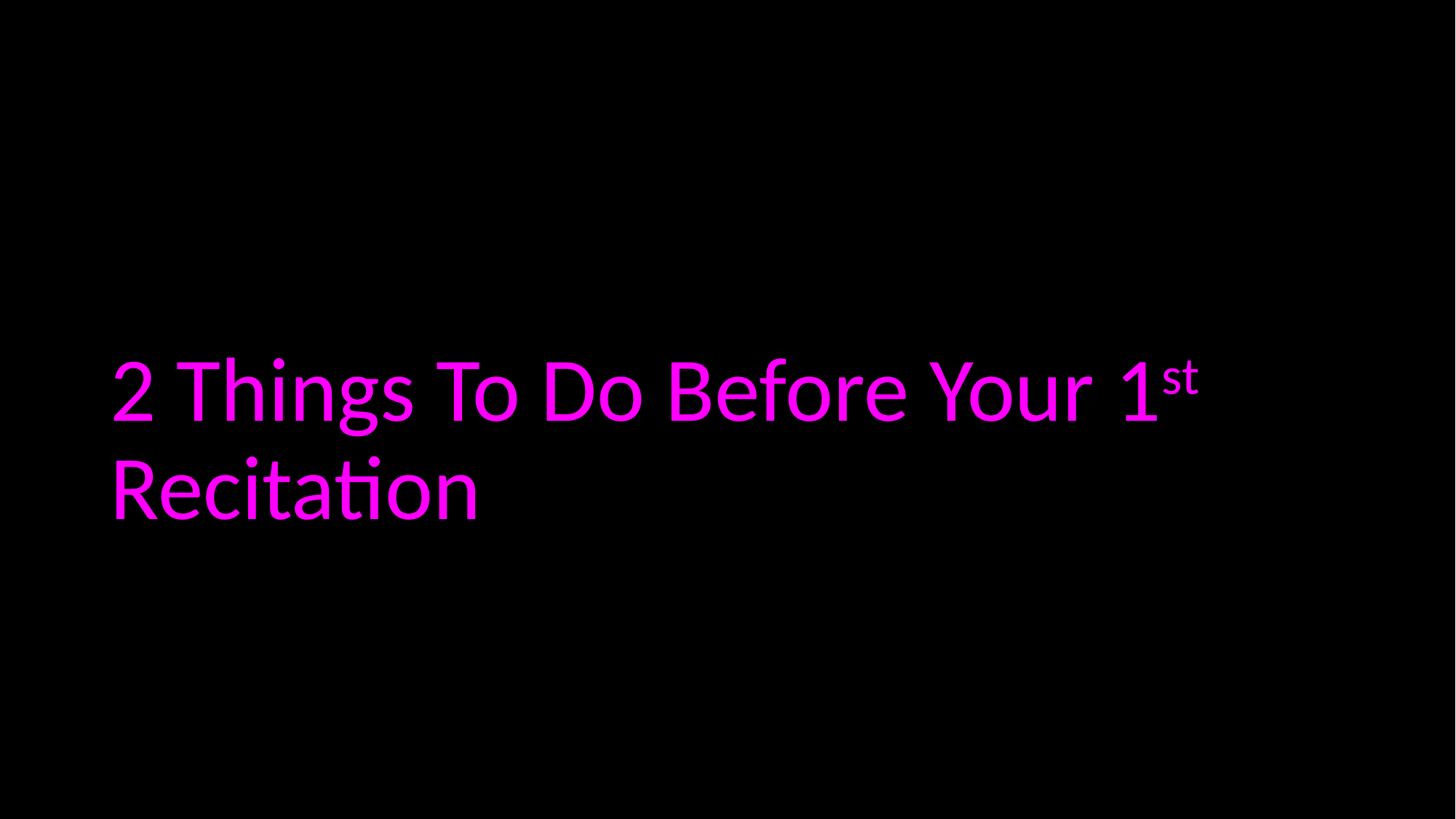

# 2 Things To Do Before Your 1st Recitation